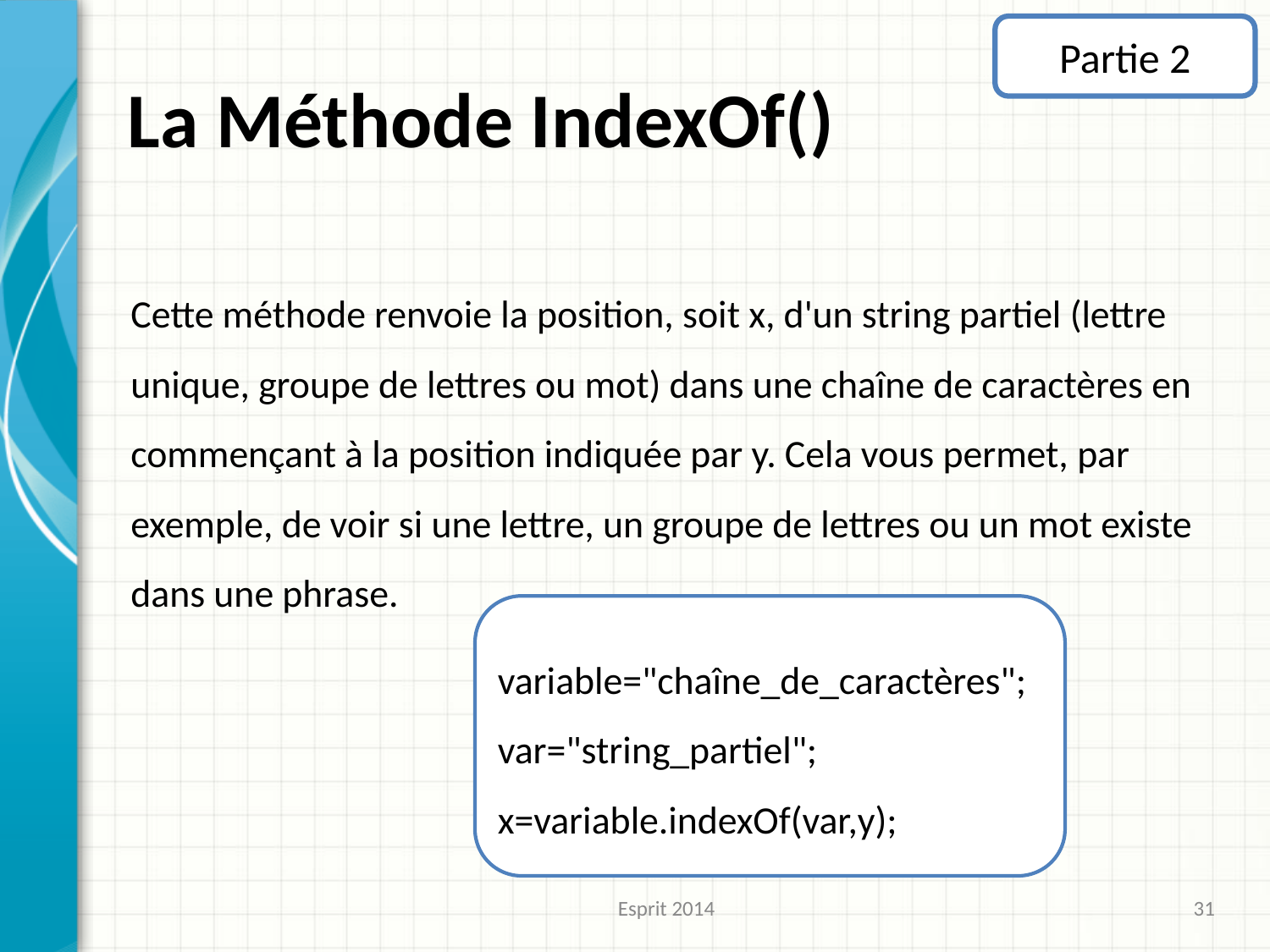

Partie 2
La Méthode IndexOf()

Cette méthode renvoie la position, soit x, d'un string partiel (lettre unique, groupe de lettres ou mot) dans une chaîne de caractères en commençant à la position indiquée par y. Cela vous permet, par exemple, de voir si une lettre, un groupe de lettres ou un mot existe dans une phrase.

variable="chaîne_de_caractères";
var="string_partiel";
x=variable.indexOf(var,y);
Esprit 2014
31